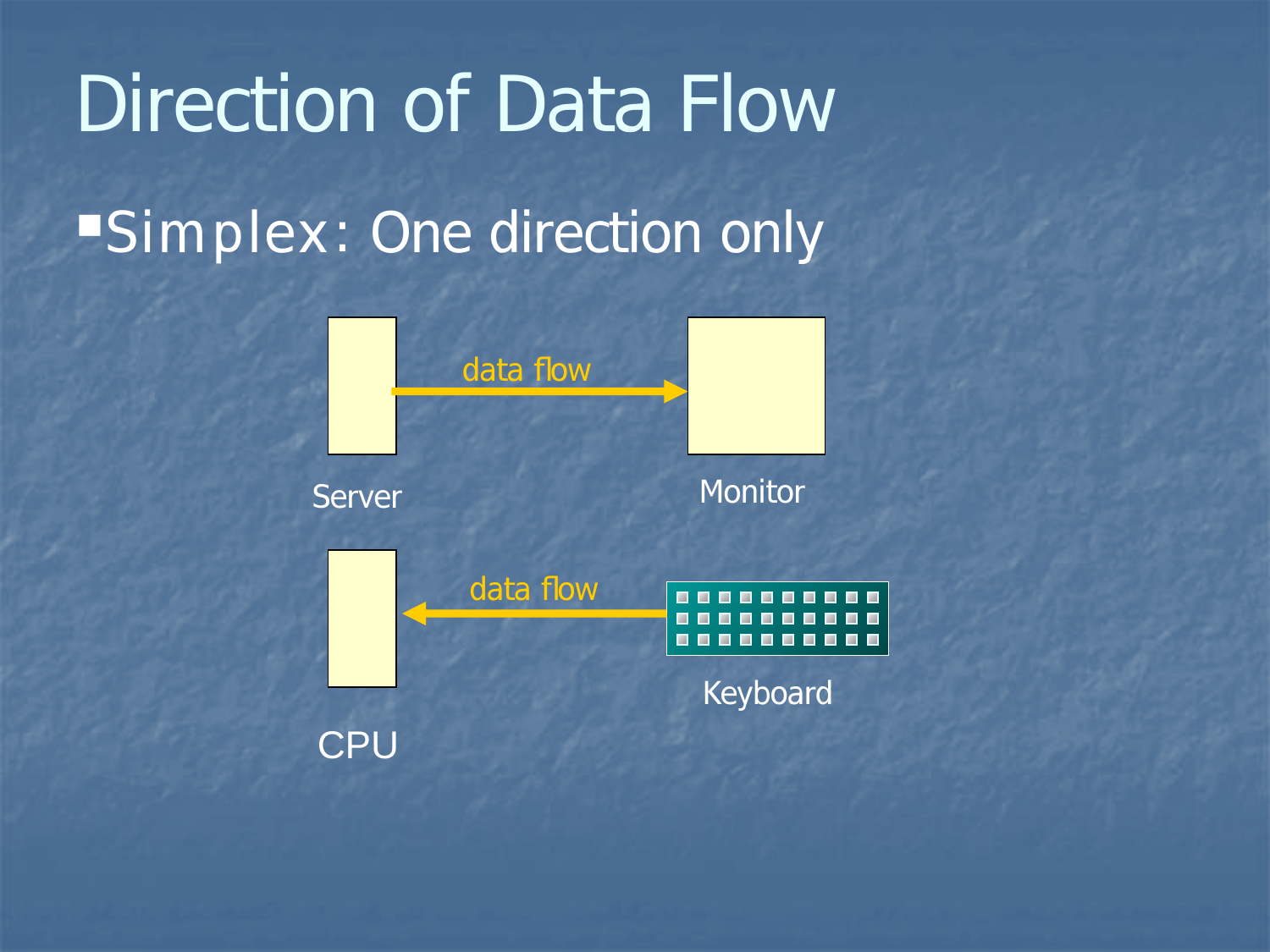

Direction of Data Flow
Simplex: One direction only

data flow

Monitor
Server

data flow

Keyboard
CPU